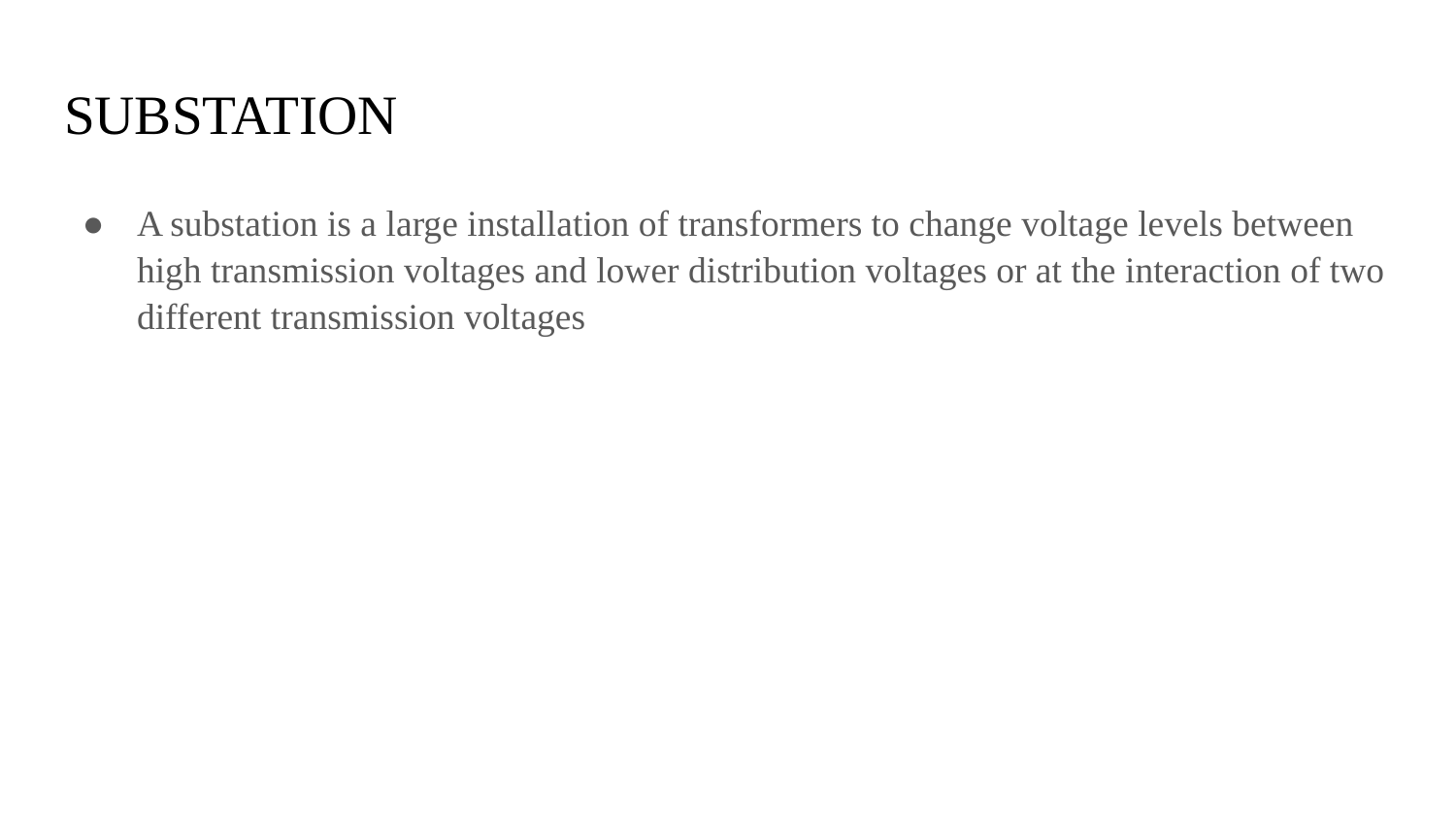

# SUBSTATION
A substation is a large installation of transformers to change voltage levels between high transmission voltages and lower distribution voltages or at the interaction of two different transmission voltages